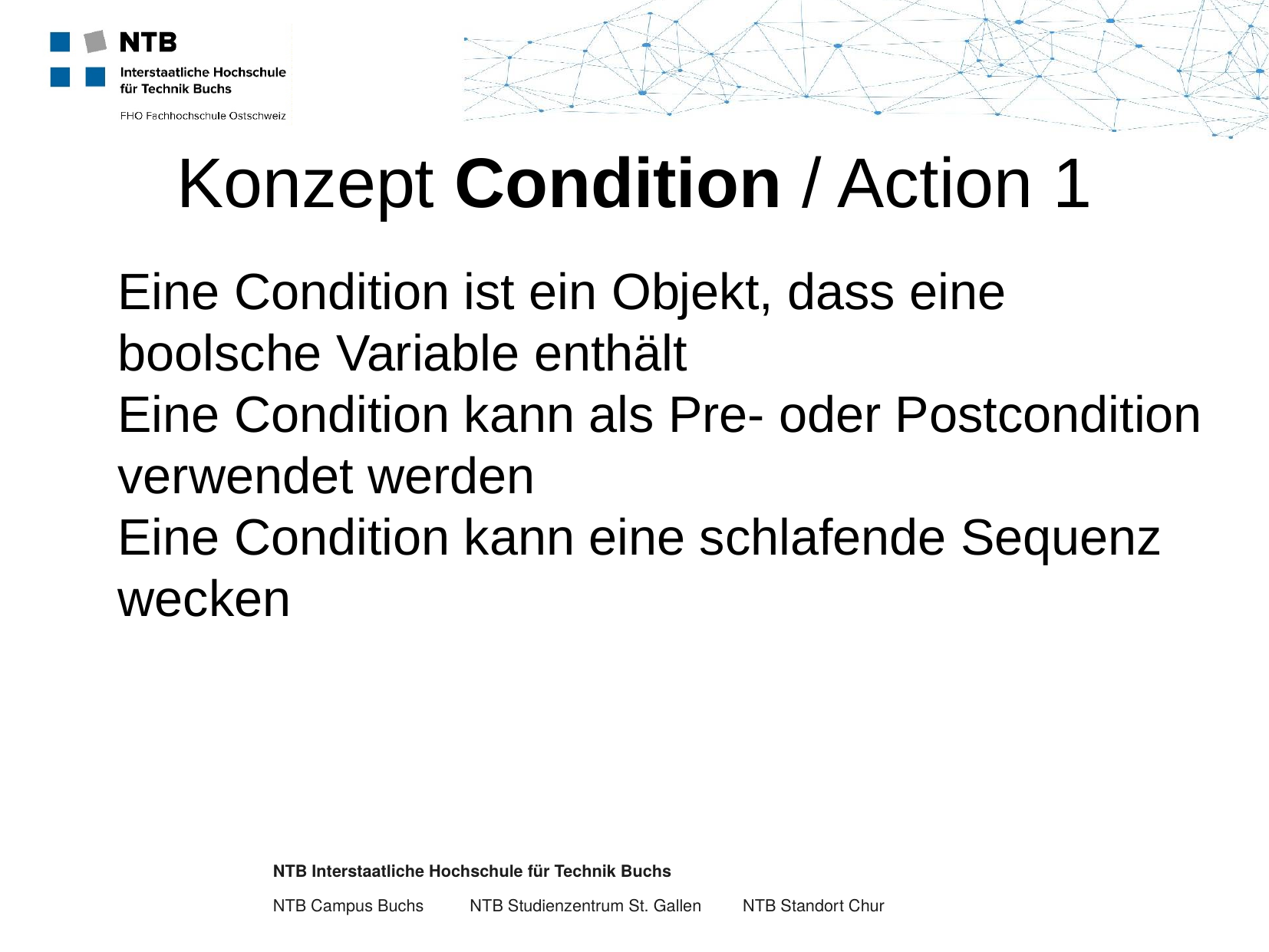

Konzept Condition / Action 1

Eine Condition ist ein Objekt, dass eine boolsche Variable enthält
Eine Condition kann als Pre- oder Postcondition verwendet werden
Eine Condition kann eine schlafende Sequenz wecken